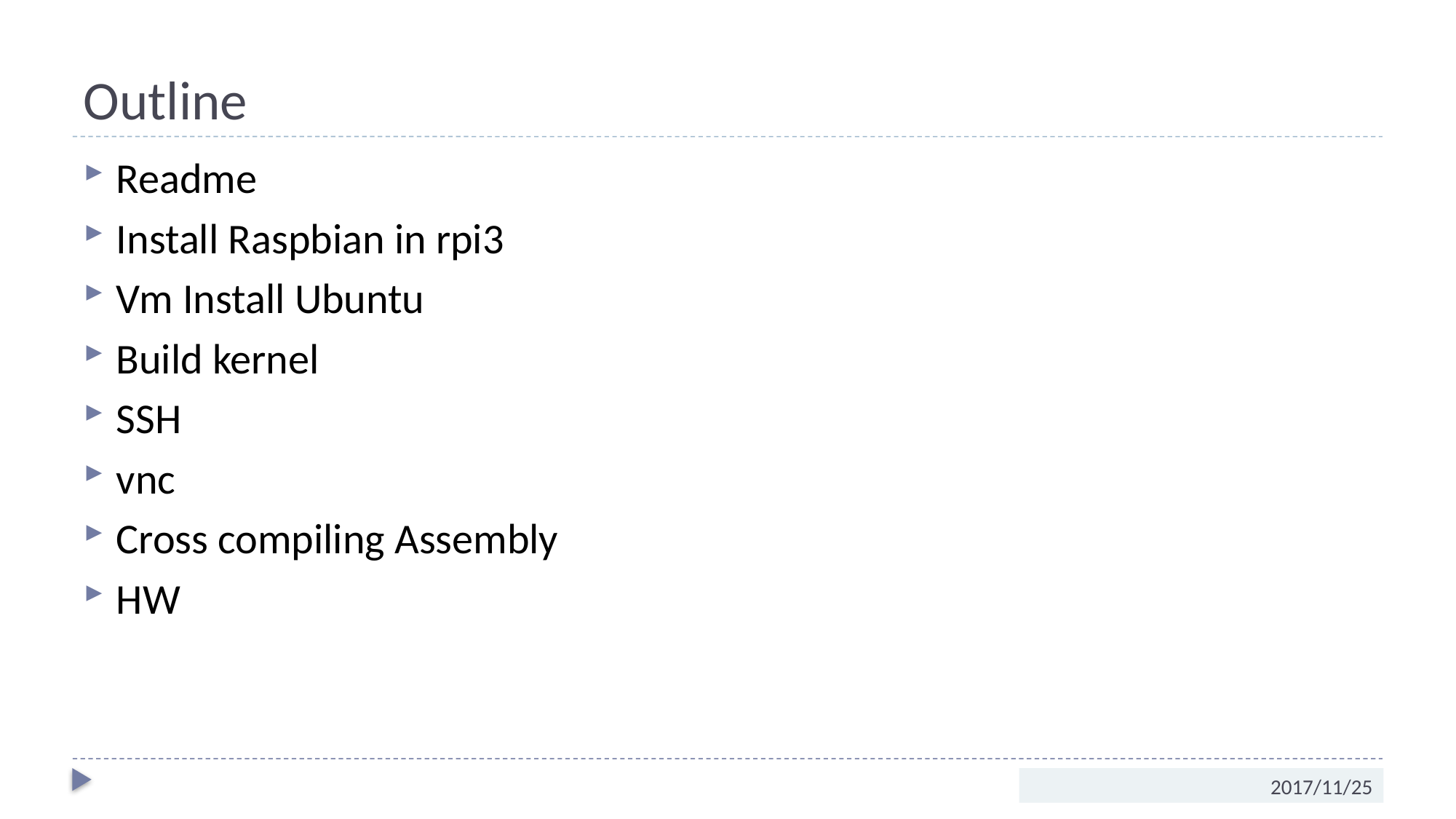

# Outline
Readme
Install Raspbian in rpi3
Vm Install Ubuntu
Build kernel
SSH
vnc
Cross compiling Assembly
HW

2017/11/25